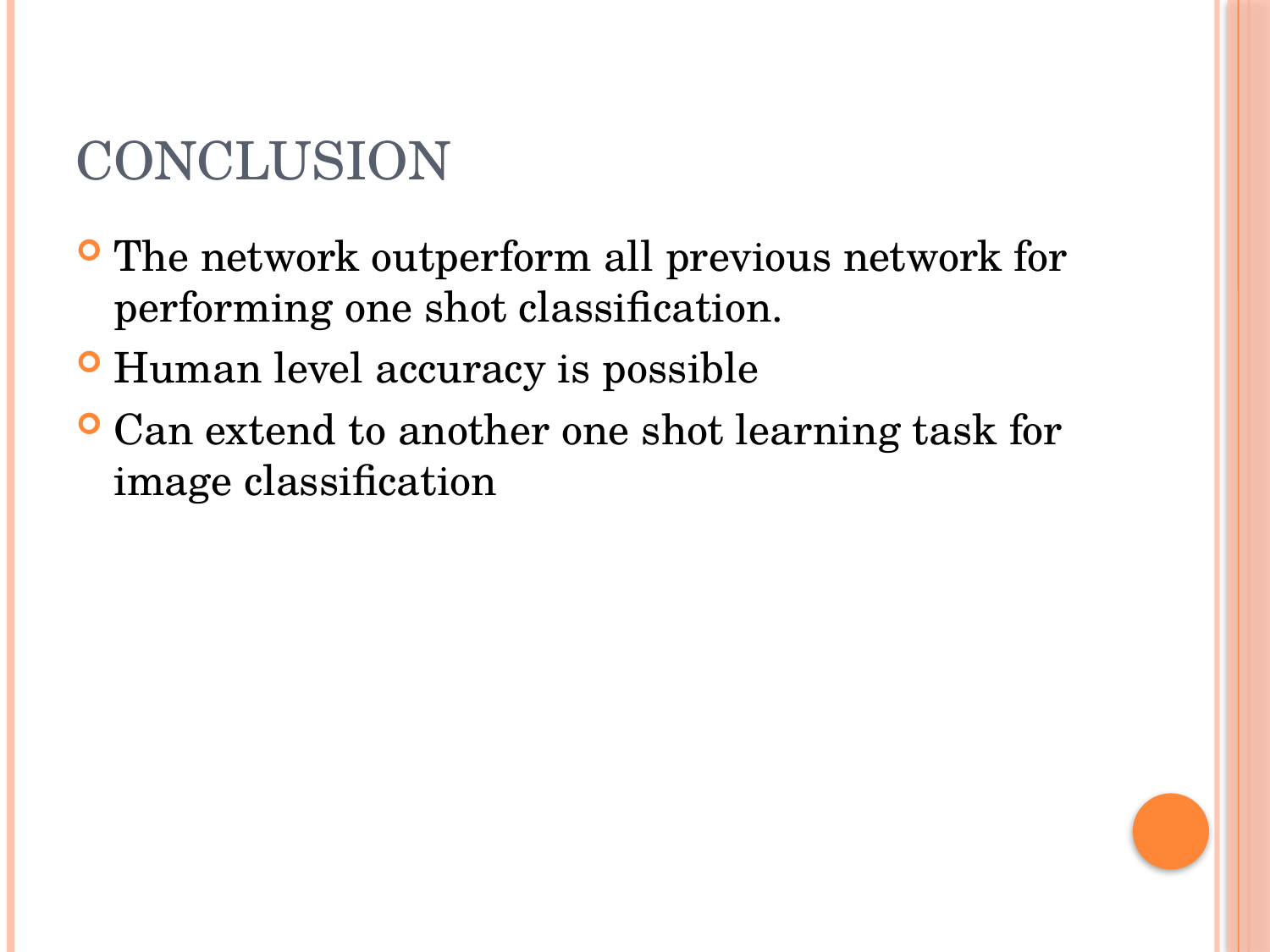

# Conclusion
The network outperform all previous network for performing one shot classification.
Human level accuracy is possible
Can extend to another one shot learning task for image classification